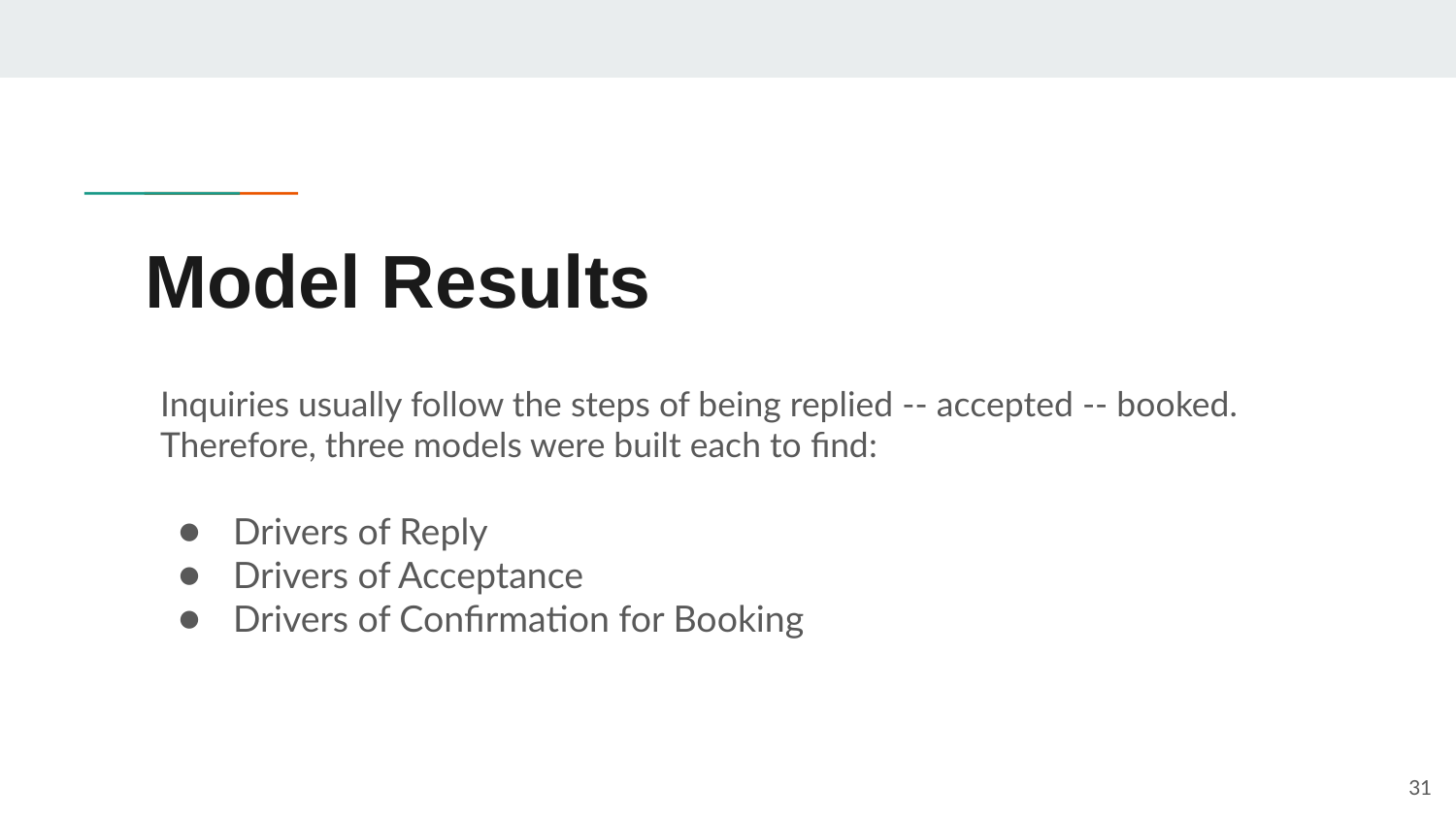

# Model Results
Inquiries usually follow the steps of being replied -- accepted -- booked. Therefore, three models were built each to find:

Drivers of Reply
Drivers of Acceptance
Drivers of Confirmation for Booking

31